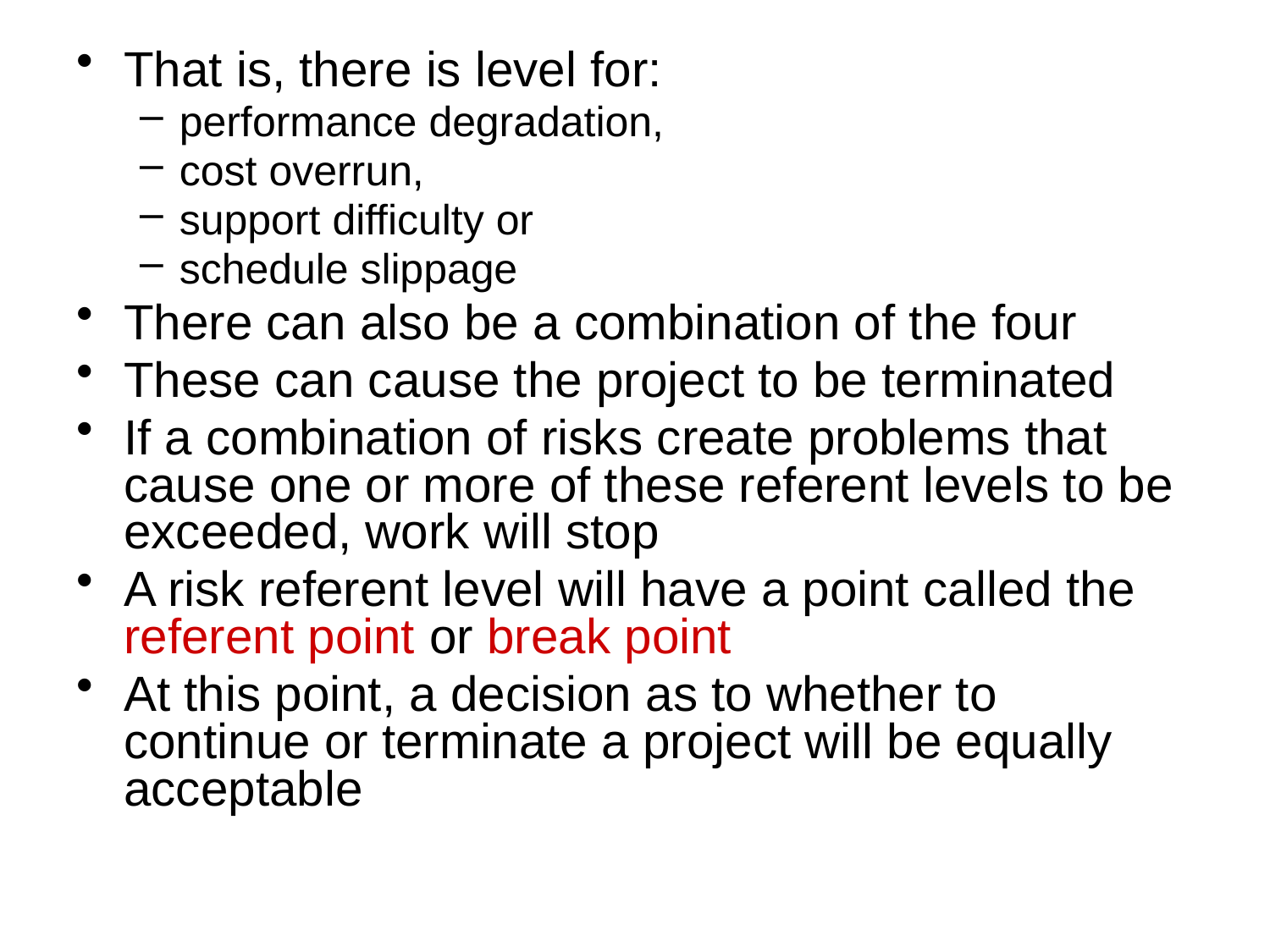

That is, there is level for:
performance degradation,
cost overrun,
support difficulty or
schedule slippage
There can also be a combination of the four
These can cause the project to be terminated
If a combination of risks create problems that cause one or more of these referent levels to be exceeded, work will stop
A risk referent level will have a point called the referent point or break point
At this point, a decision as to whether to continue or terminate a project will be equally acceptable